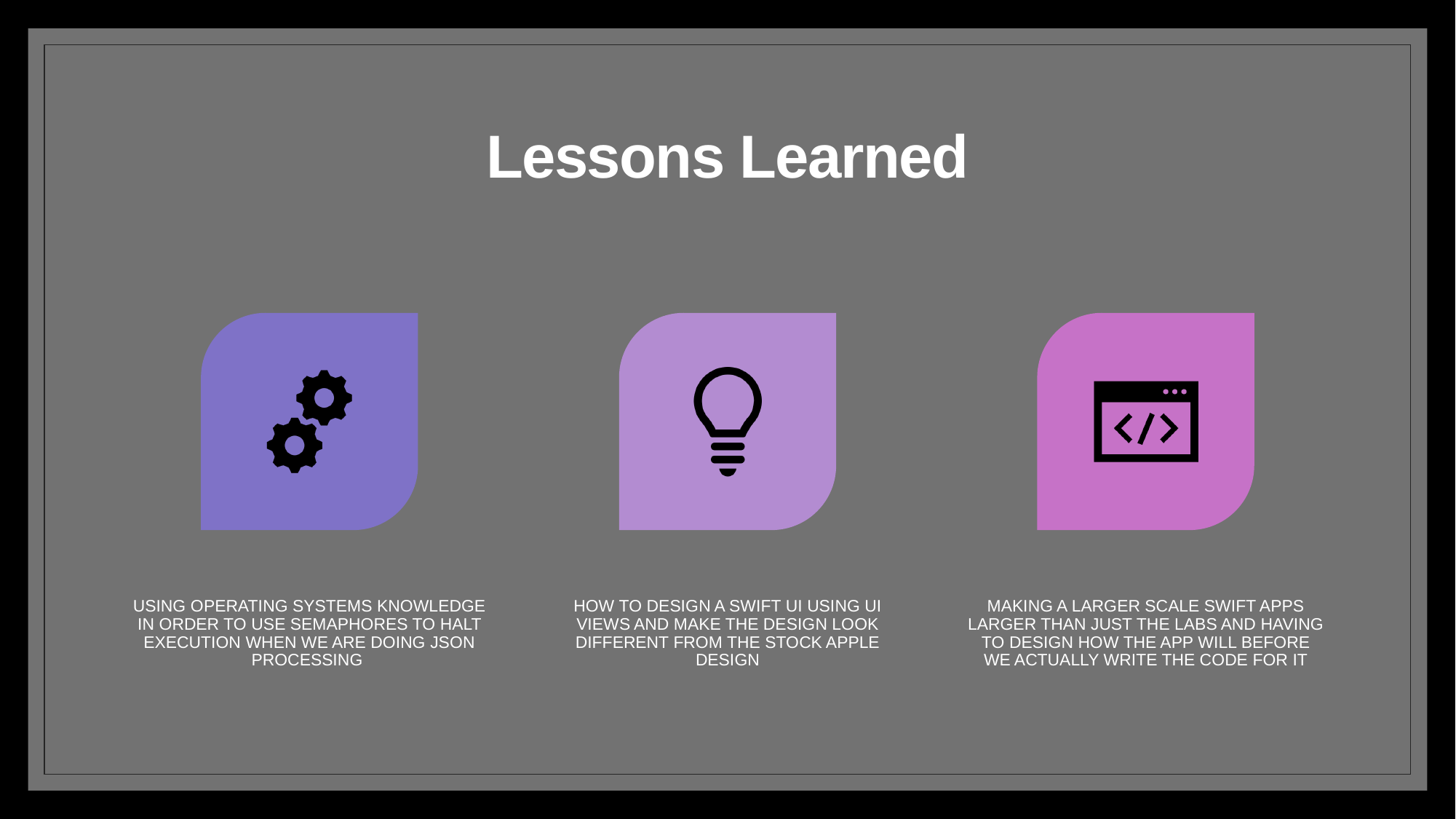

# Lessons Learned
Using Operating Systems Knowledge in order to use Semaphores to halt execution when we are doing JSON Processing
How to Design a Swift UI using UI Views and make the design look different from the stock apple design
Making a Larger Scale swift apps larger than just the labs and having to design how the app will before we actually write the code for it